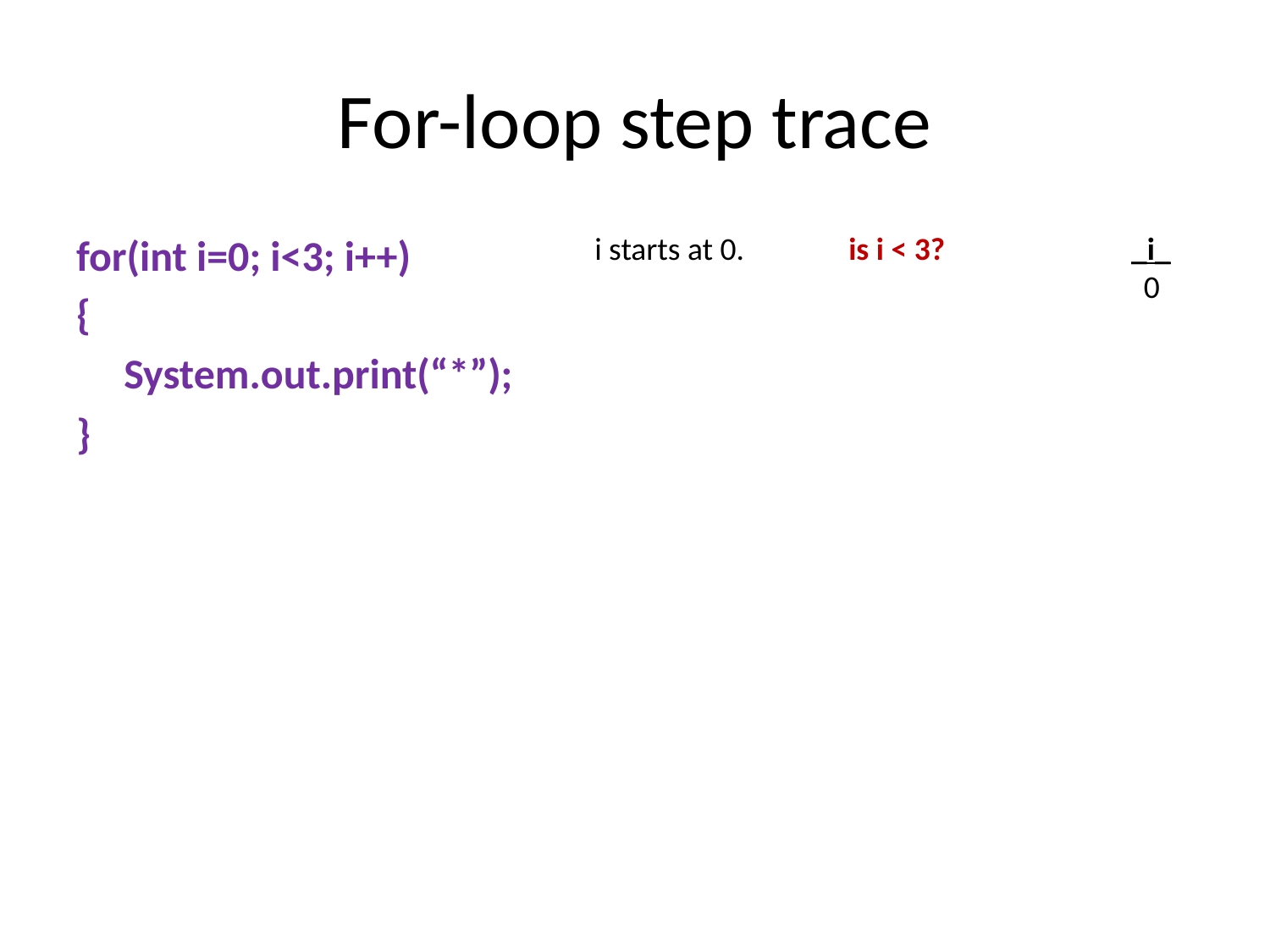

# For-loop step trace
i starts at 0.	is i < 3? 		    _i_
		                                         0
for(int i=0; i<3; i++)
{
     System.out.print(“*”);
}